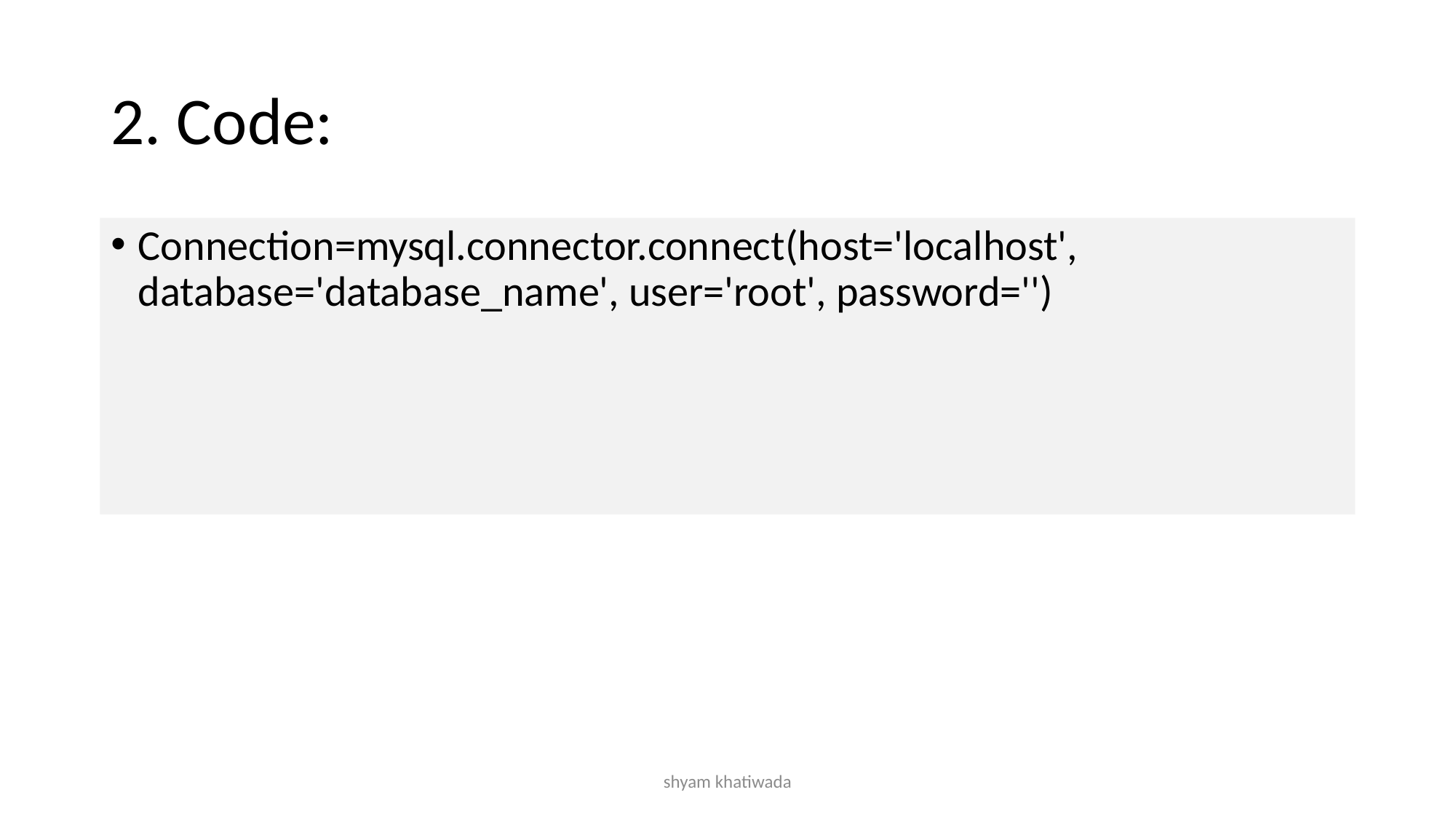

# 2. Code:
Connection=mysql.connector.connect(host='localhost', database='database_name', user='root', password='')
shyam khatiwada